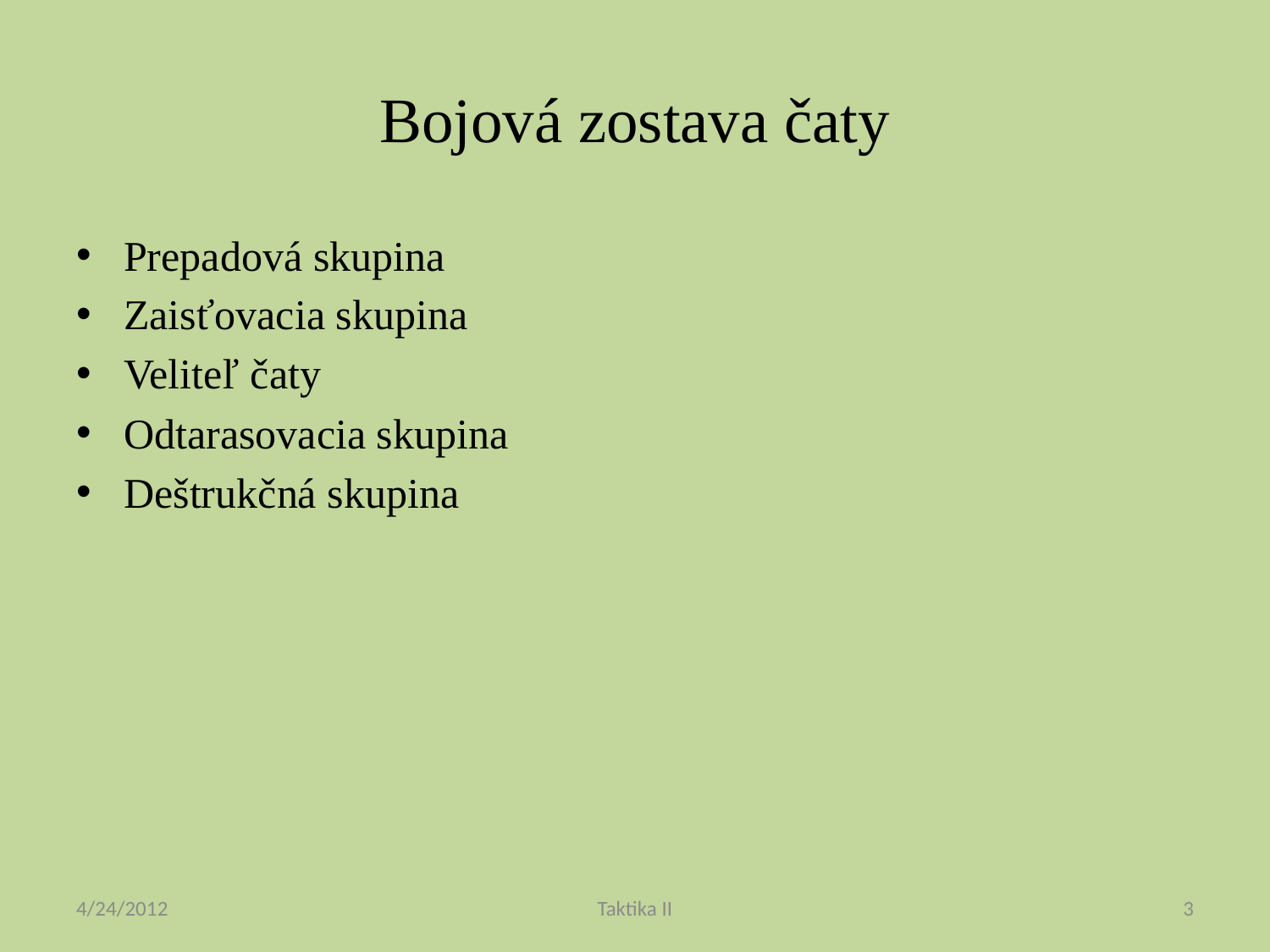

# Bojová zostava čaty
Prepadová skupina
Zaisťovacia skupina
Veliteľ čaty
Odtarasovacia skupina
Deštrukčná skupina
4/24/2012
Taktika II
3